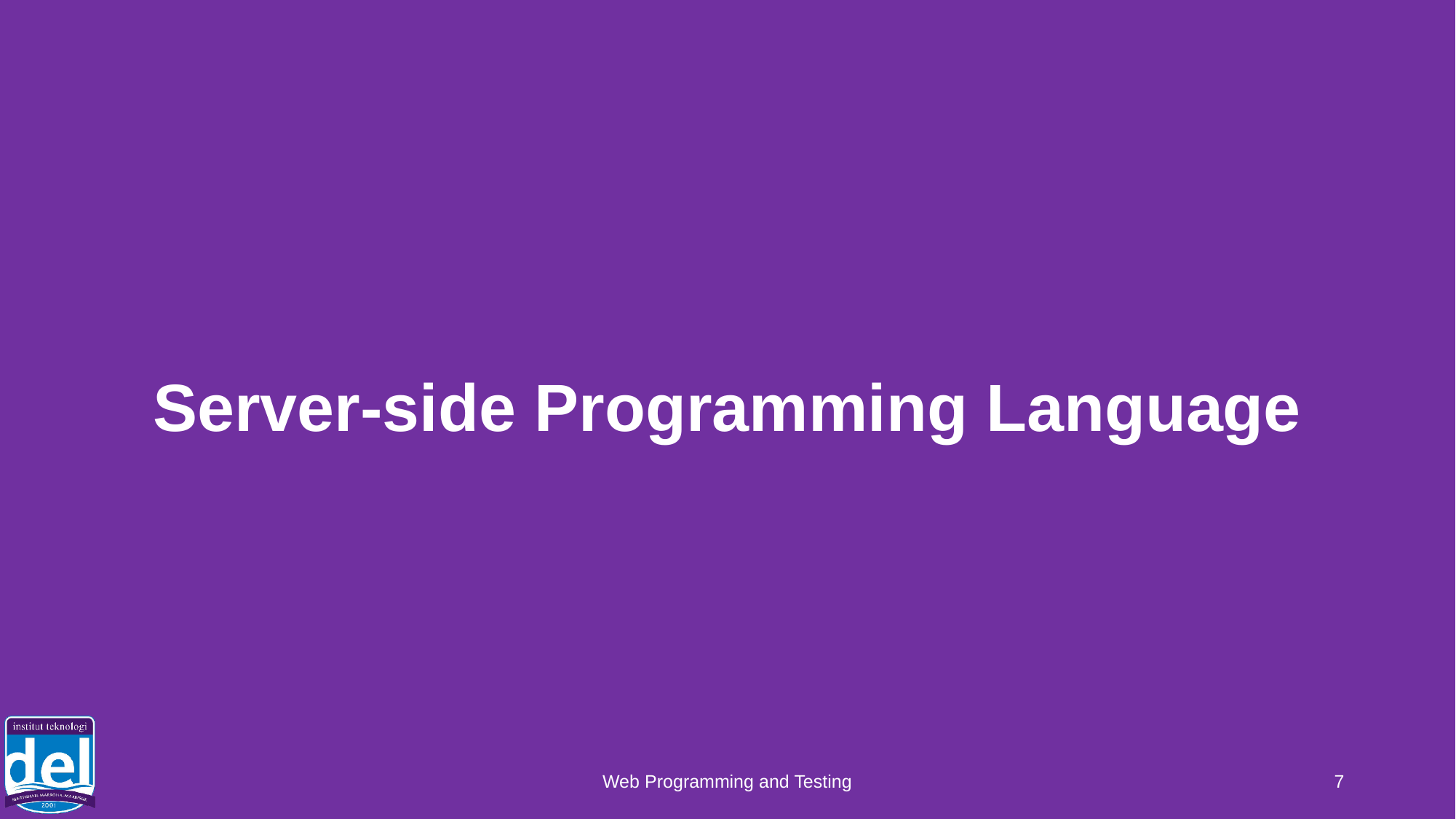

# Server-side Programming Language
Web Programming and Testing
7